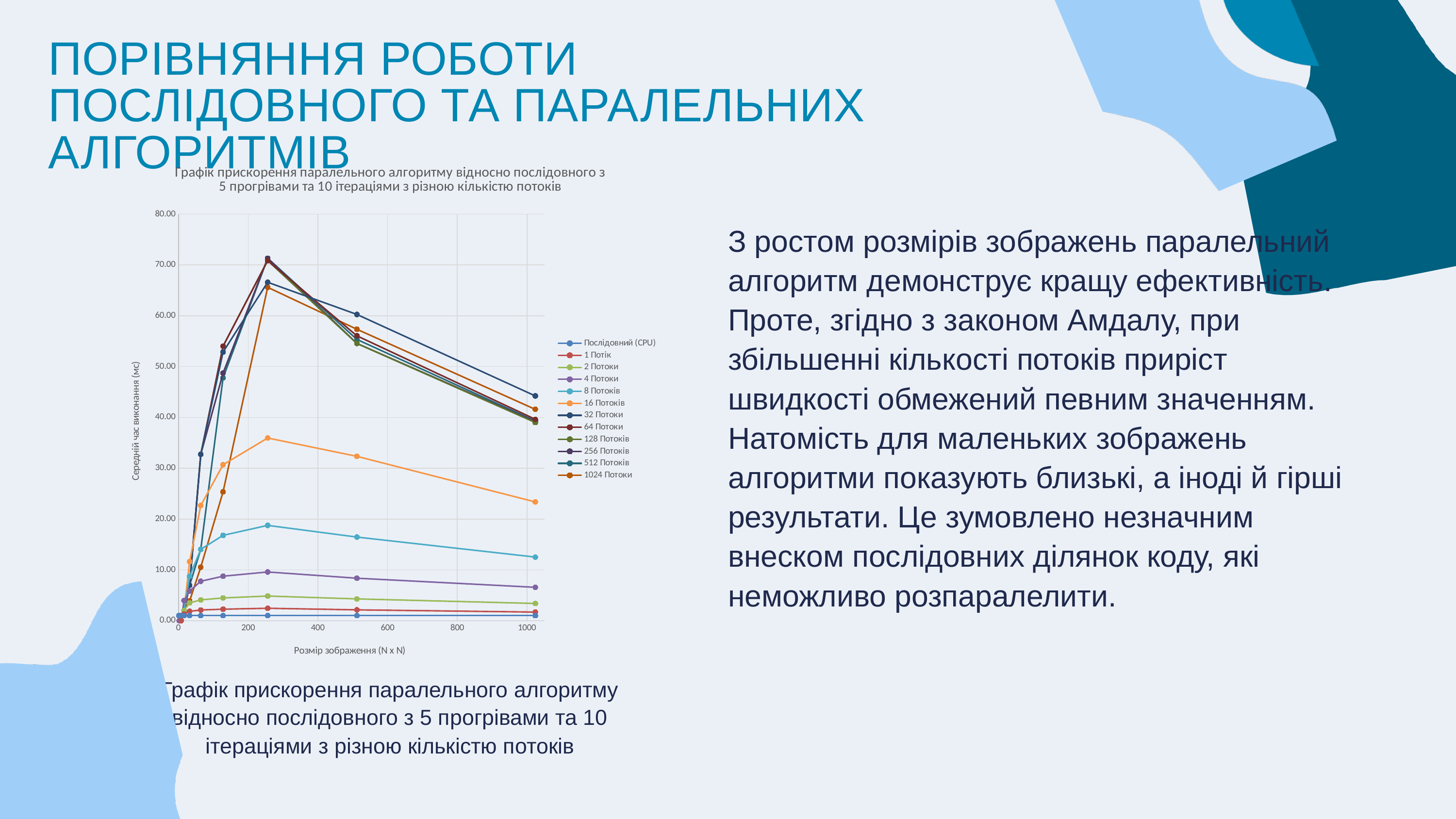

ПОРІВНЯННЯ РОБОТИ ПОСЛІДОВНОГО ТА ПАРАЛЕЛЬНИХ АЛГОРИТМІВ

### Chart: Графік прискорення паралельного алгоритму відносно послідовного з 5 прогрівами та 10 ітераціями з різною кількістю потоків

| Category | Послідовний (CPU) | 1 Потік | 2 Потоки | 4 Потоки | 8 Потоків | 16 Потоків | 32 Потоки | 64 Потоки | 128 Потоків | 256 Потоків | 512 Потоків | 1024 Потоки |
|---|---|---|---|---|---|---|---|---|---|---|---|---|
З ростом розмірів зображень паралельний алгоритм демонструє кращу ефективність. Проте, згідно з законом Амдалу, при збільшенні кількості потоків приріст швидкості обмежений певним значенням. Натомість для маленьких зображень алгоритми показують близькі, а іноді й гірші результати. Це зумовлено незначним внеском послідовних ділянок коду, які неможливо розпаралелити.

Графік прискорення паралельного алгоритму відносно послідовного з 5 прогрівами та 10 ітераціями з різною кількістю потоків